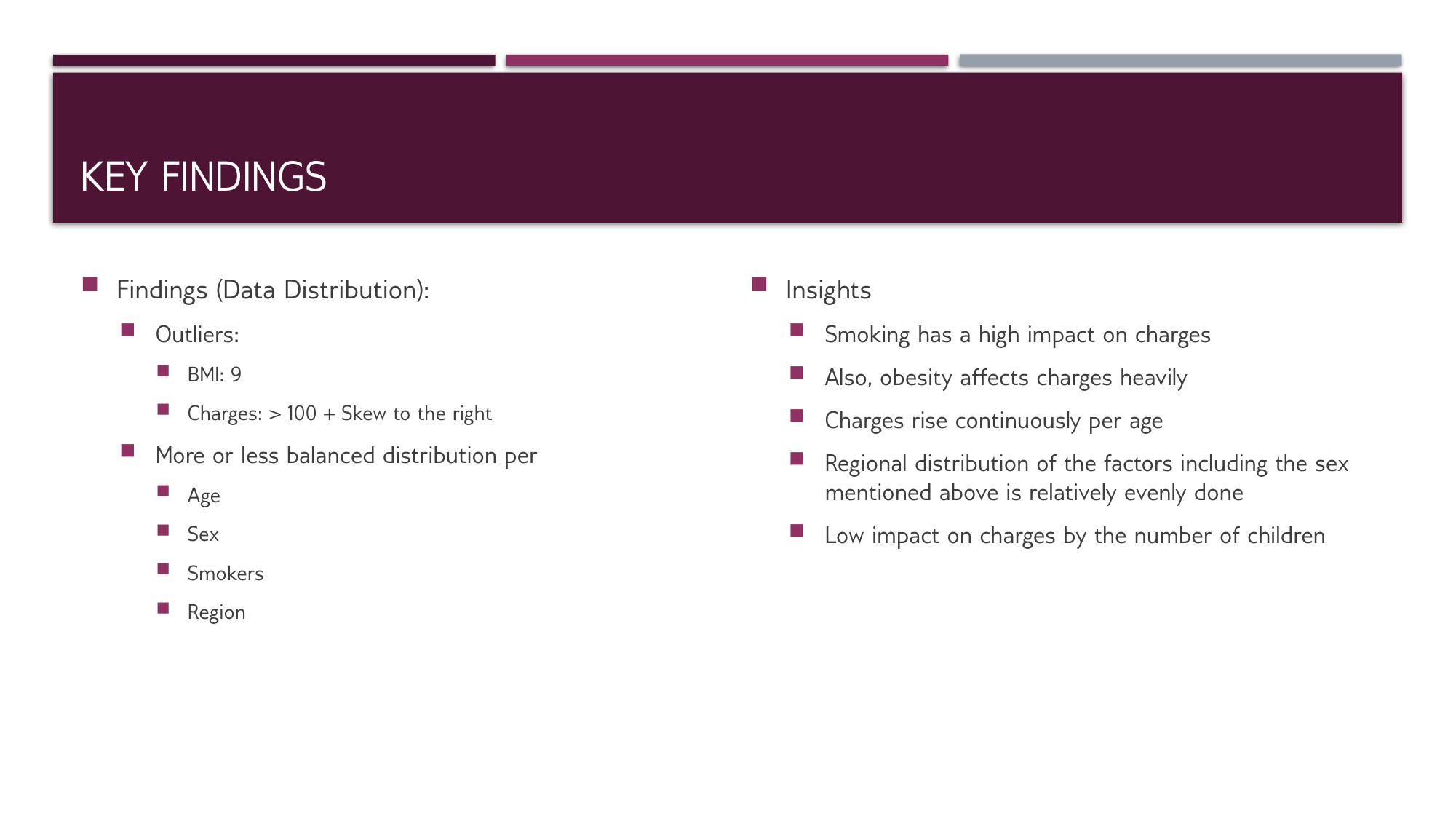

# Key Findings
Findings (Data Distribution):
Outliers:
BMI: 9
Charges: > 100 + Skew to the right
More or less balanced distribution per
Age
Sex
Smokers
Region
Insights
Smoking has a high impact on charges
Also, obesity affects charges heavily
Charges rise continuously per age
Regional distribution of the factors including the sex mentioned above is relatively evenly done
Low impact on charges by the number of children